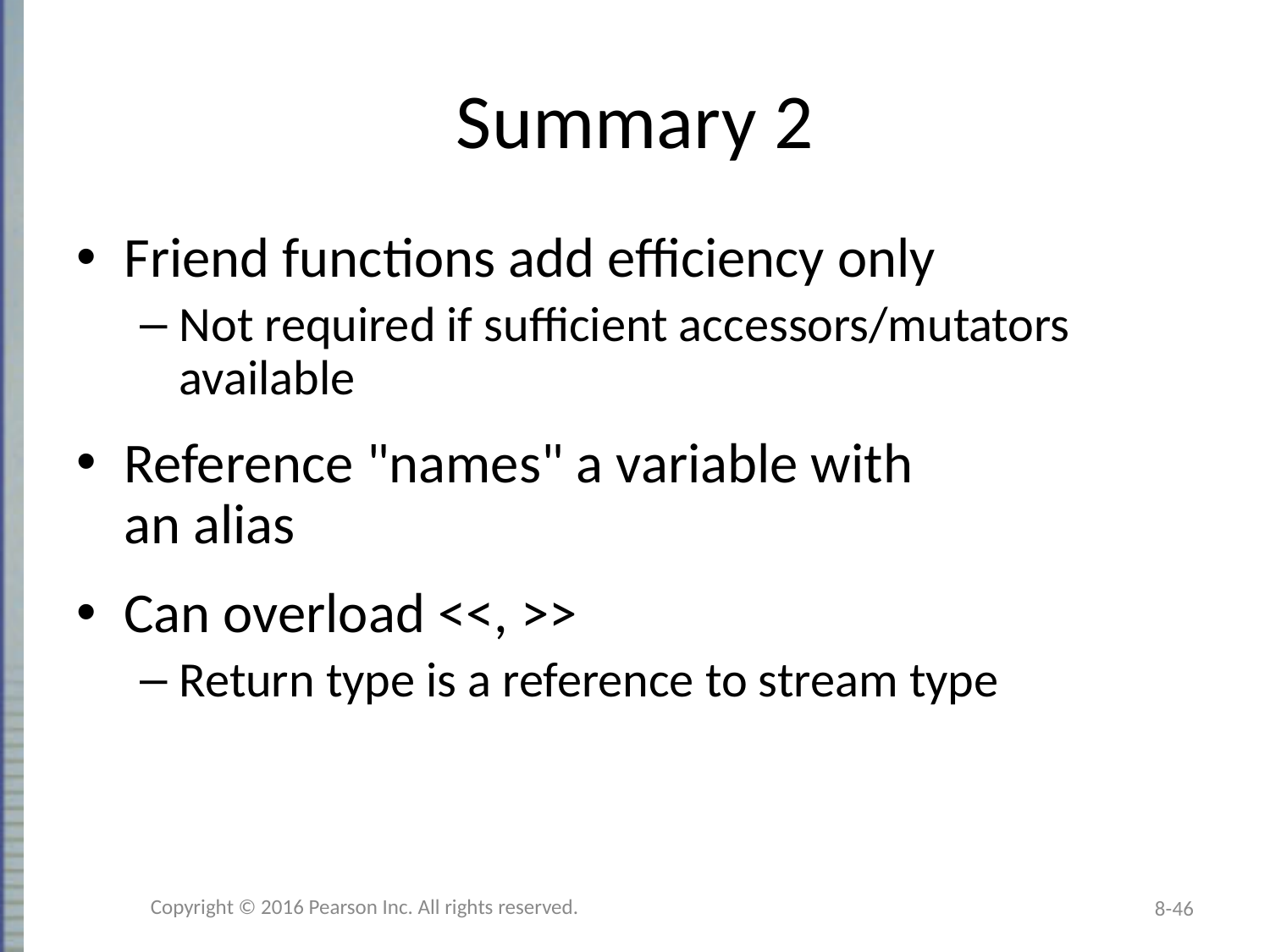

# Summary 2
Friend functions add efficiency only
Not required if sufficient accessors/mutators
available
Reference "names" a variable with
an alias
Can overload <<, >>
Return type is a reference to stream type
Copyright © 2016 Pearson Inc. All rights reserved.
8-46